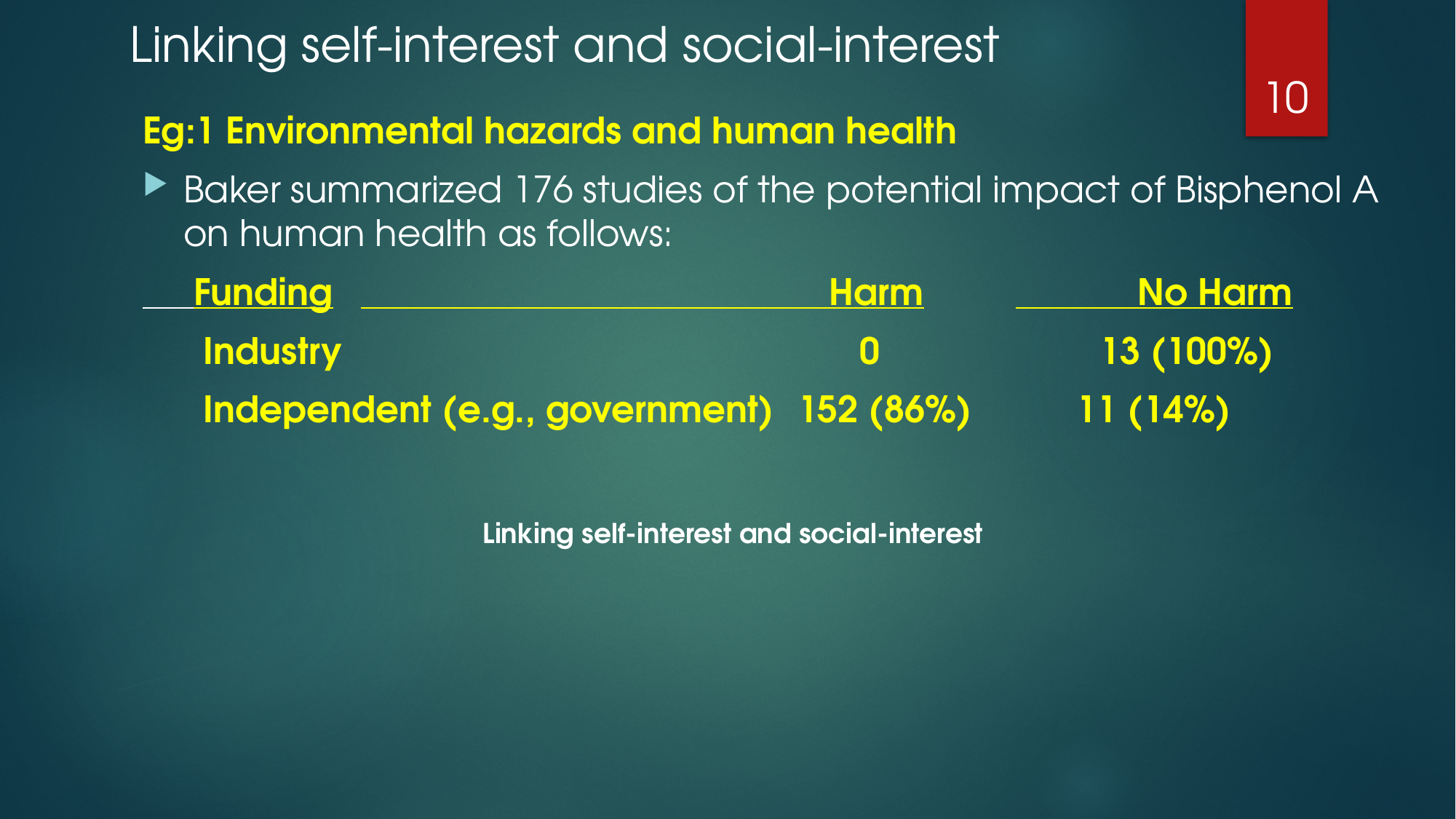

Linking self-interest and social-interest
10
#
Eg:1 Environmental hazards and human health
Baker summarized 176 studies of the potential impact of Bisphenol A on human health as follows:
     Funding	                                              Harm	            No Harm
      Industry	                                                 0	                   13 (100%)
      Independent (e.g., government)	152 (86%)	      11 (14%)

Linking self-interest and social-interest